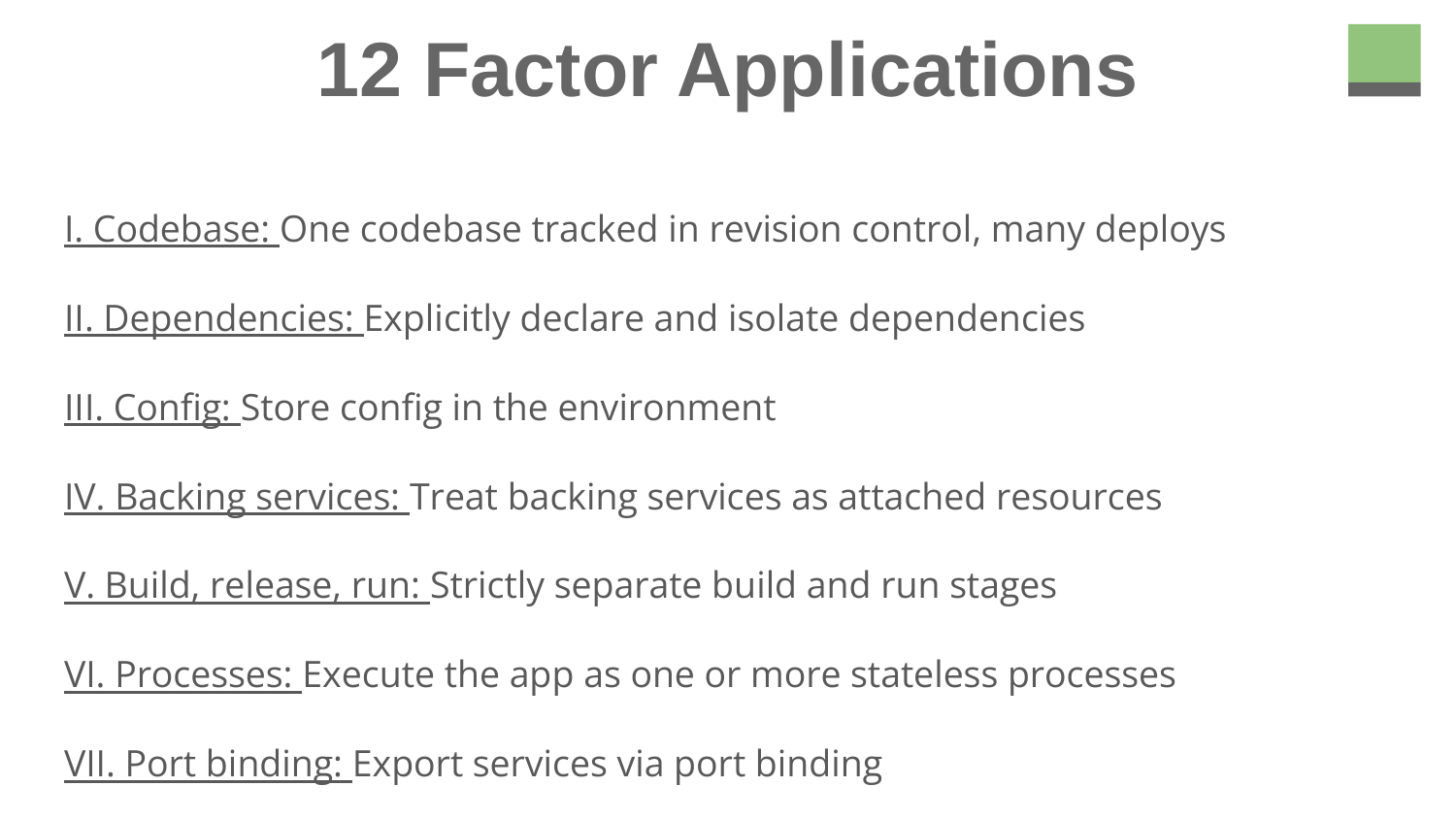

# 12 Factor Applications
I. Codebase: One codebase tracked in revision control, many deploys
II. Dependencies: Explicitly declare and isolate dependencies
III. Config: Store config in the environment
IV. Backing services: Treat backing services as attached resources
V. Build, release, run: Strictly separate build and run stages
VI. Processes: Execute the app as one or more stateless processes
VII. Port binding: Export services via port binding